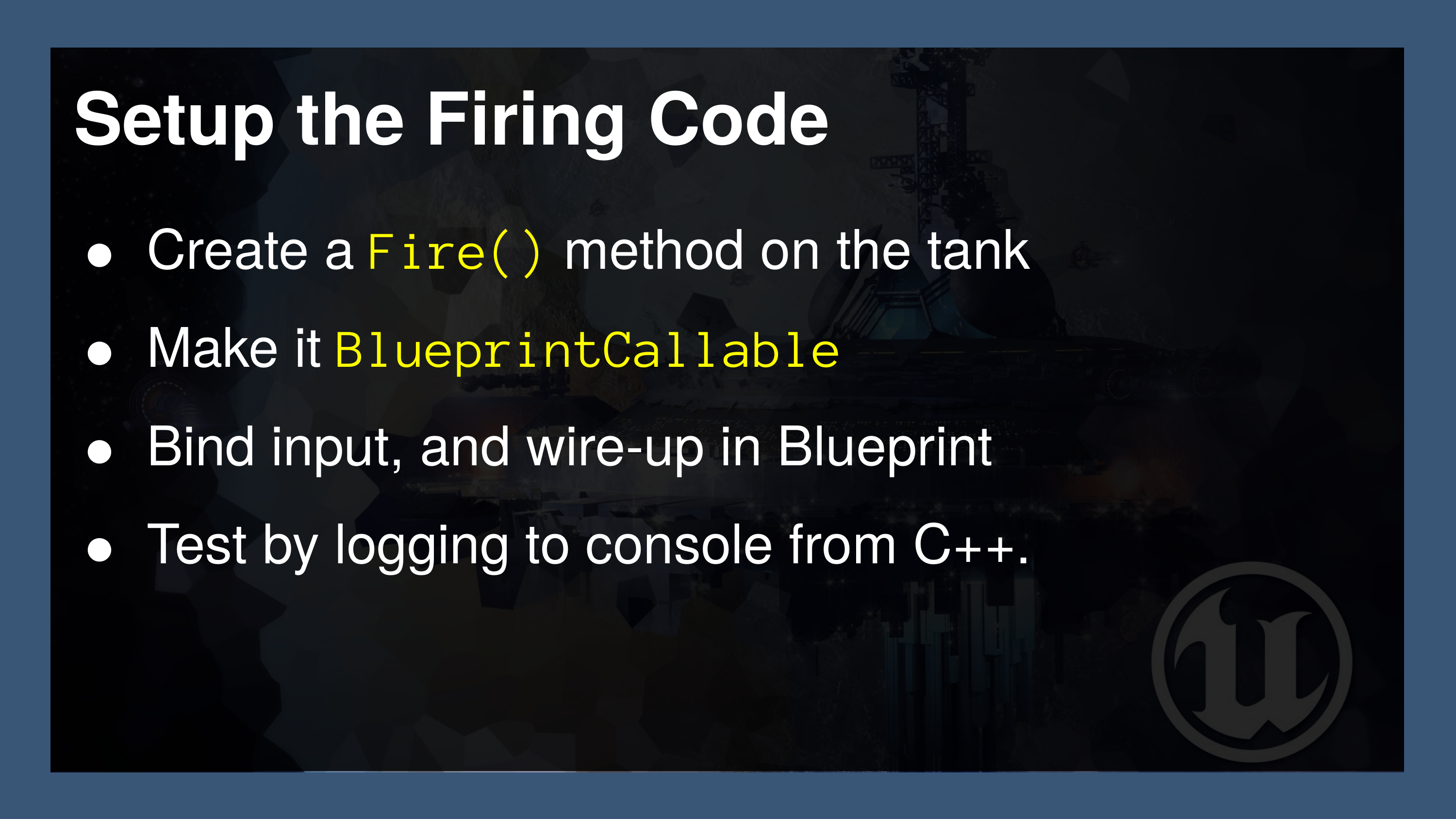

Setup the Firing Code
Create a Fire() method on the tank
Make it BlueprintCallable
Bind input, and wire-up in Blueprint
Test by logging to console from C++.